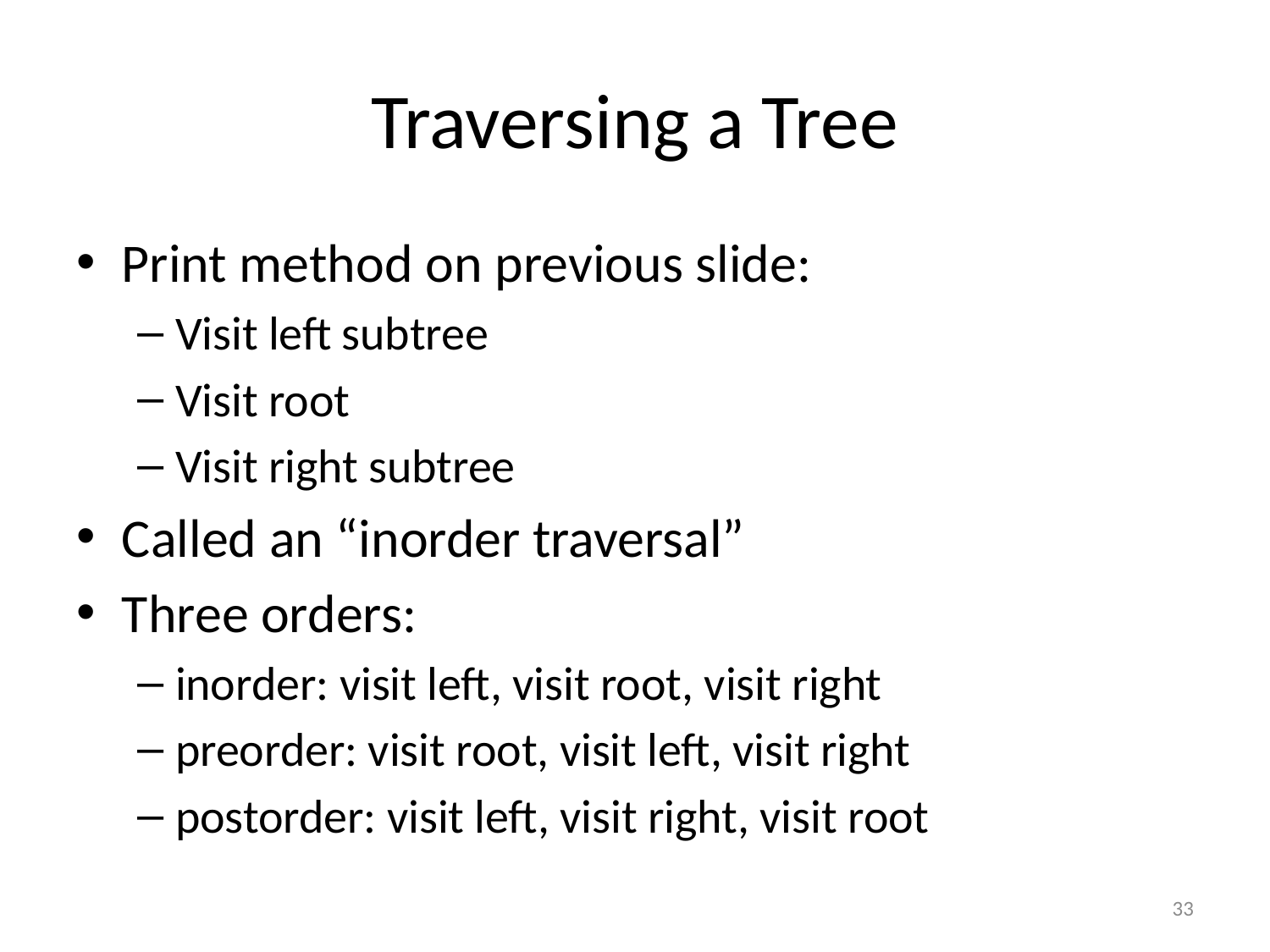

# Traversing a Tree
Print method on previous slide:
Visit left subtree
Visit root
Visit right subtree
Called an “inorder traversal”
Three orders:
inorder: visit left, visit root, visit right
preorder: visit root, visit left, visit right
postorder: visit left, visit right, visit root
33